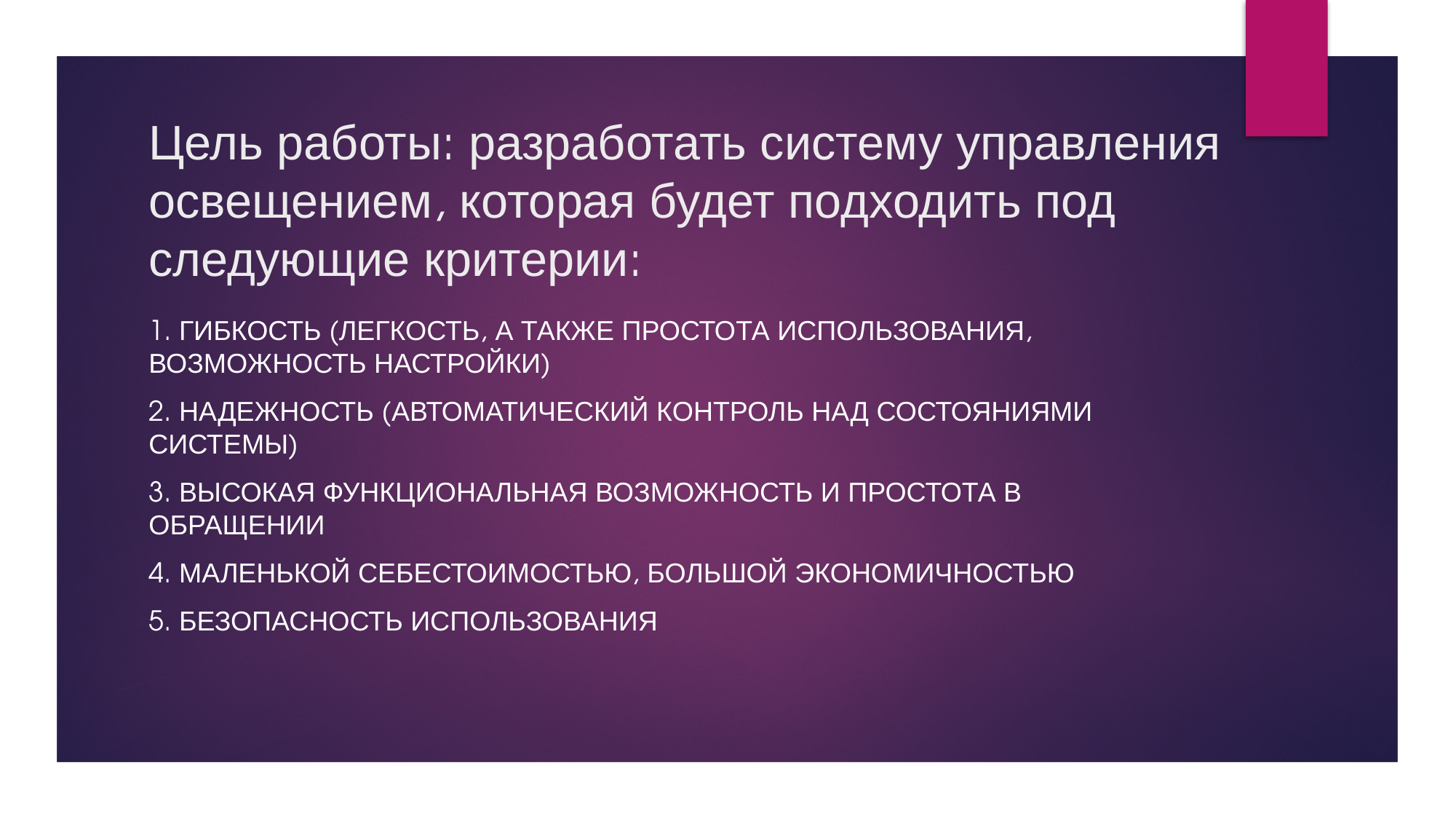

# Цель работы: разработать систему управления освещением, которая будет подходить под следующие критерии:
1. гибкость (легкость, а также простота использования, возможность настройки)
2. надежность (автоматический контроль над состояниями системы)
3. высокая функциональная возможность и простота в обращении
4. маленькой себестоимостью, большой экономичностью
5. Безопасность использования